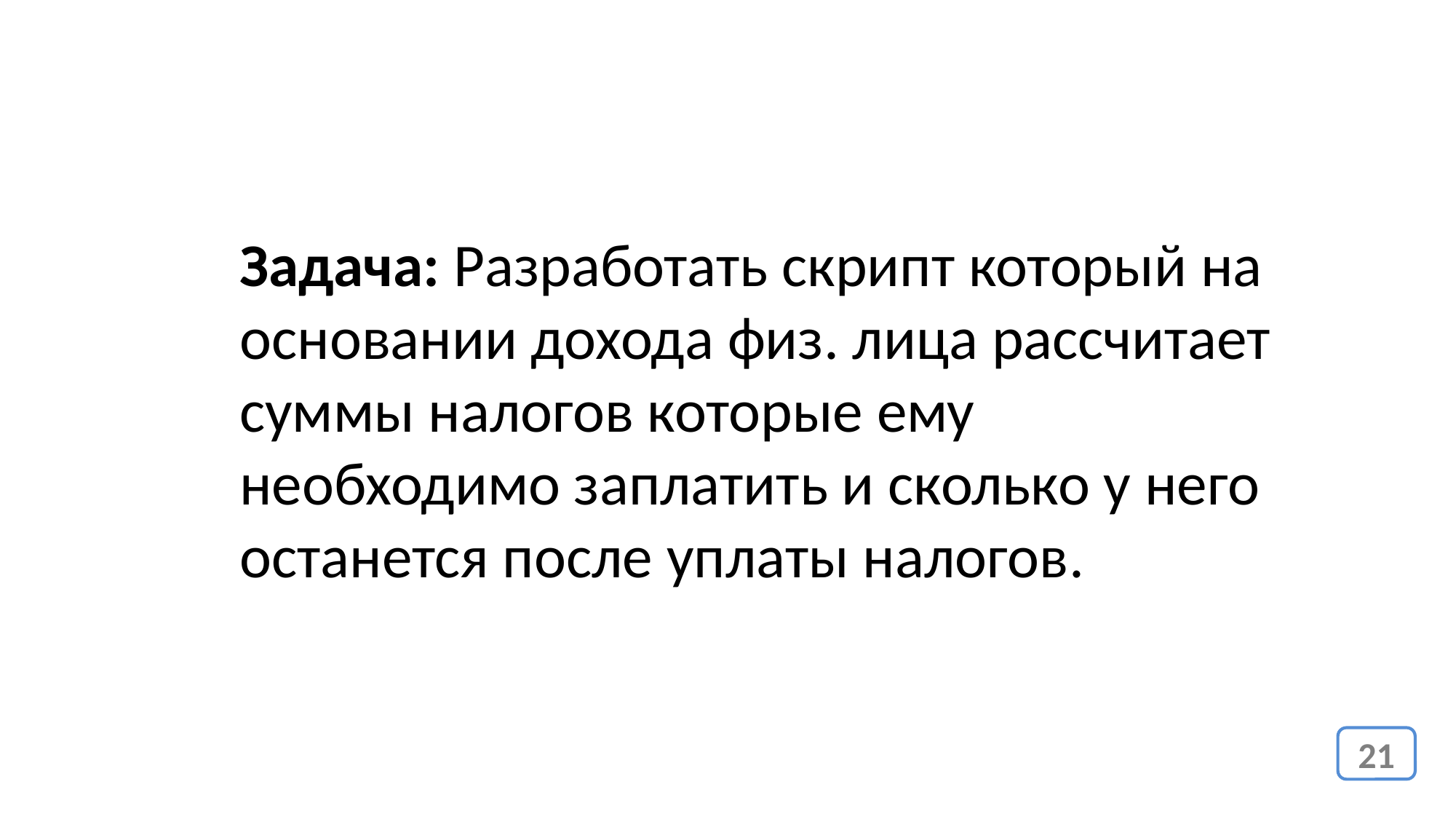

Задача: Разработать скрипт который на основании дохода физ. лица рассчитает суммы налогов которые ему необходимо заплатить и сколько у него останется после уплаты налогов.
21